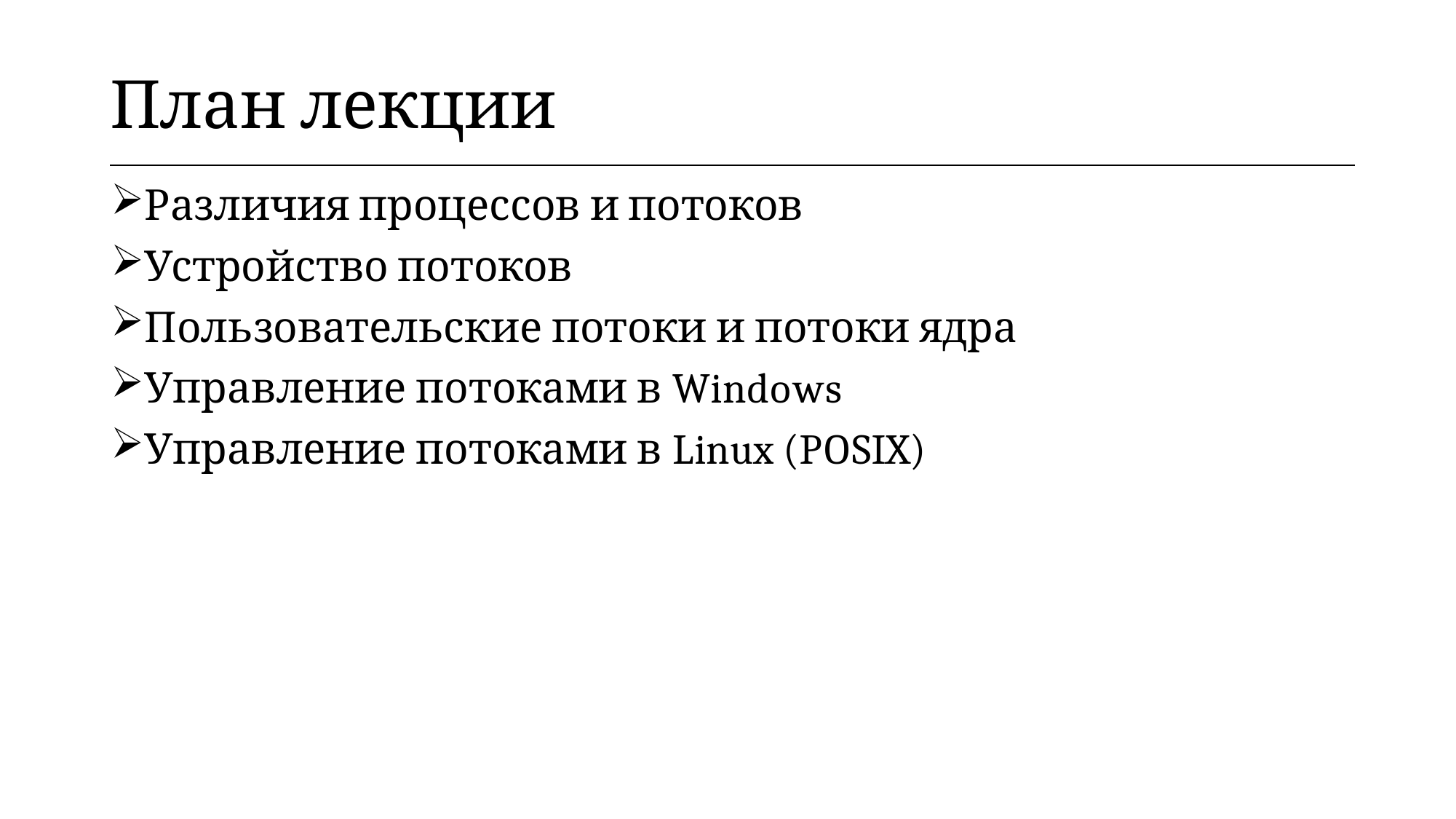

| План лекции |
| --- |
Различия процессов и потоков
Устройство потоков
Пользовательские потоки и потоки ядра
Управление потоками в Windows
Управление потоками в Linux (POSIX)